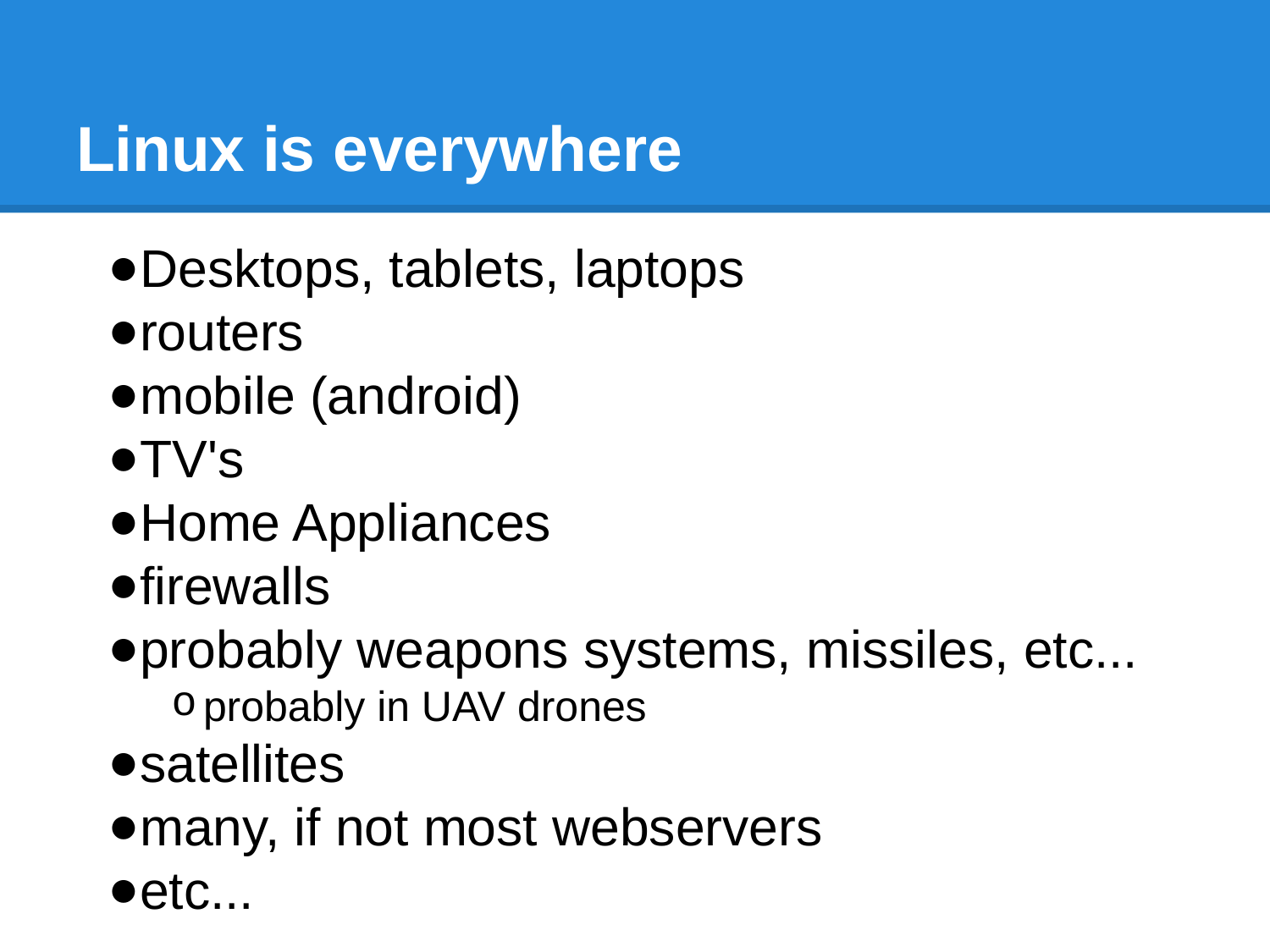

# Linux is everywhere
Desktops, tablets, laptops
routers
mobile (android)
TV's
Home Appliances
firewalls
probably weapons systems, missiles, etc...
probably in UAV drones
satellites
many, if not most webservers
etc...